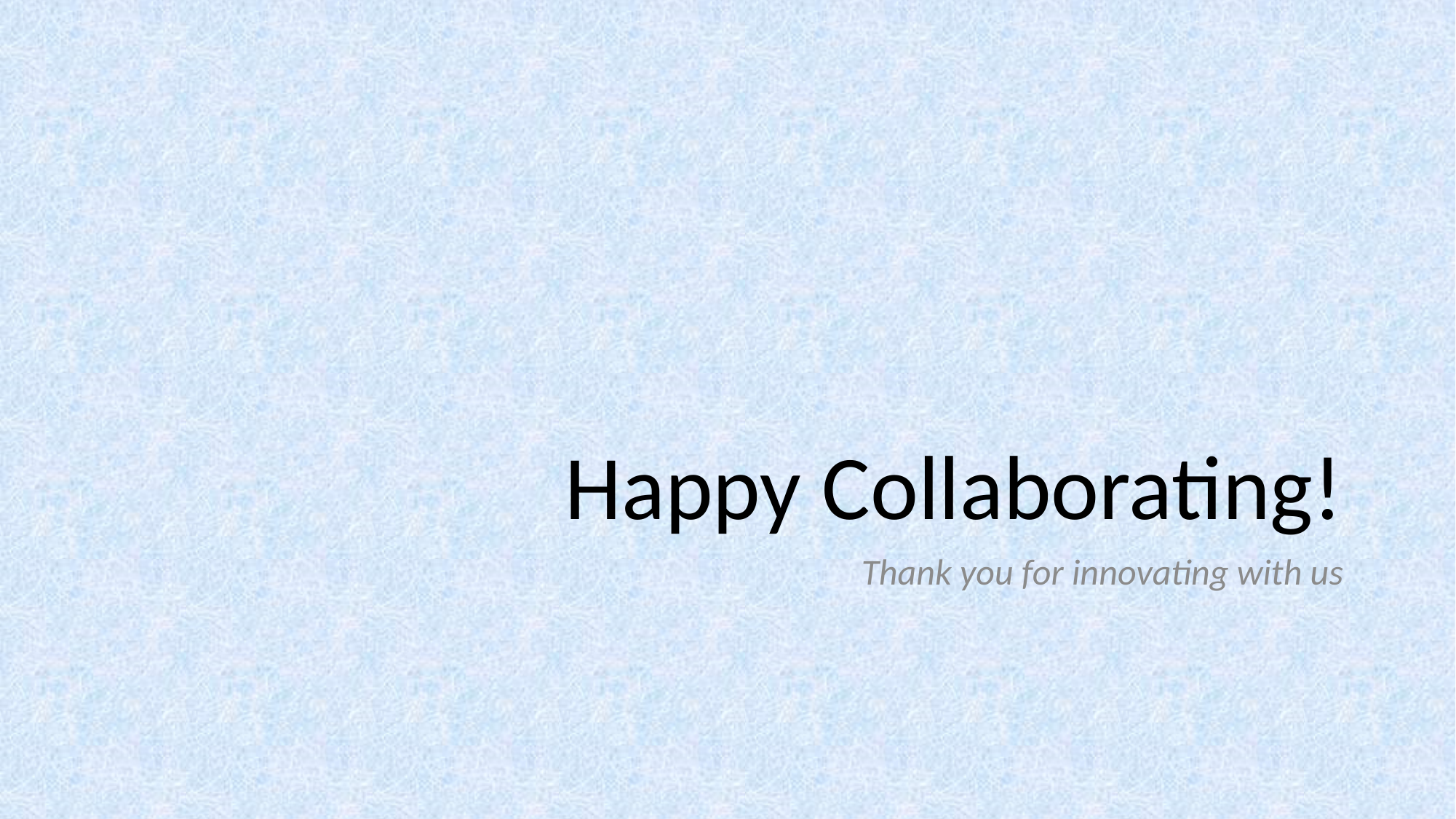

# Happy Collaborating!
Thank you for innovating with us